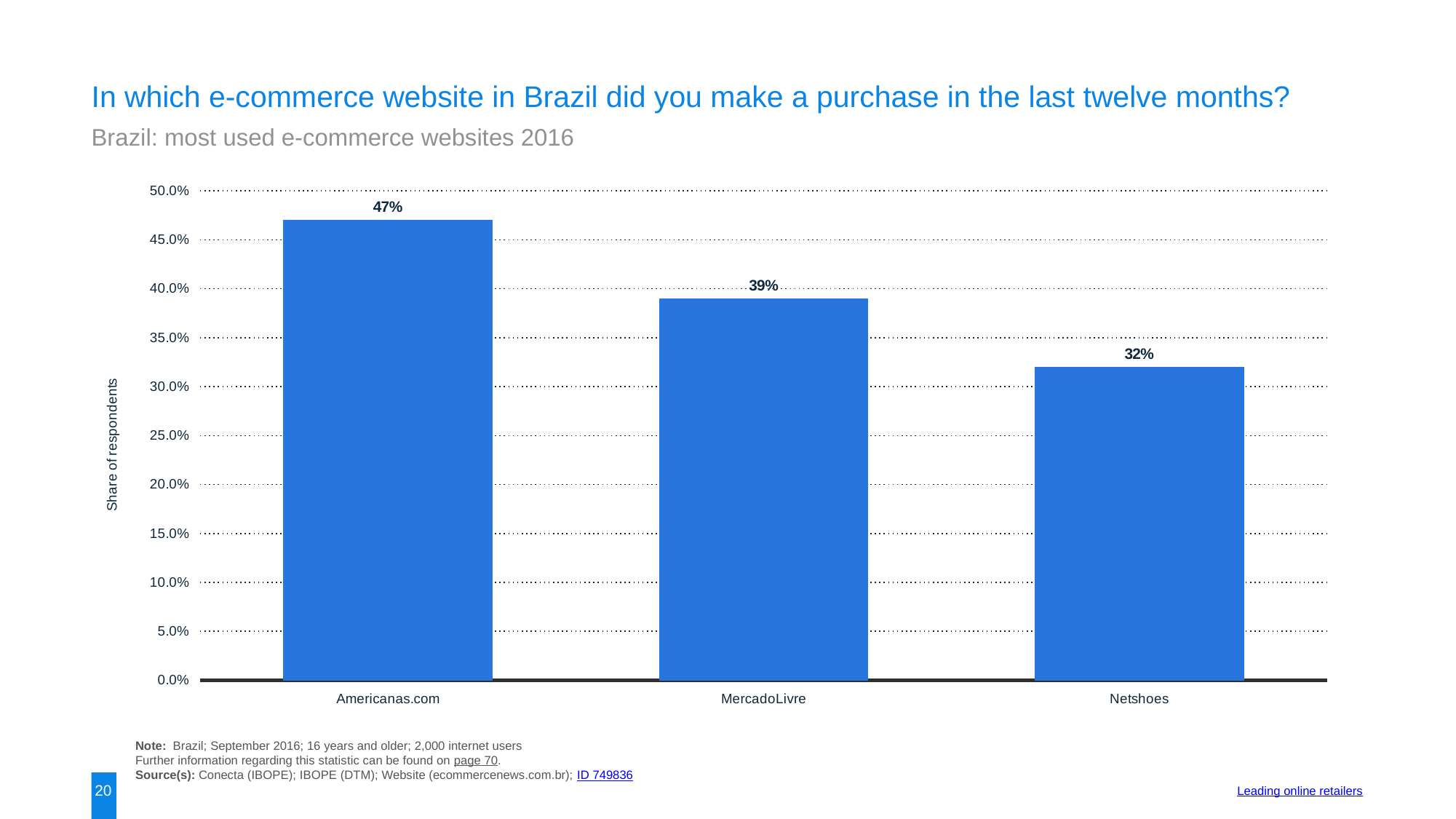

In which e-commerce website in Brazil did you make a purchase in the last twelve months?
Brazil: most used e-commerce websites 2016

### Chart:

| Category | data |
|---|---|
| Americanas.com | 0.47 |
| MercadoLivre | 0.39 |
| Netshoes | 0.32 |
Note:  Brazil; September 2016; 16 years and older; 2,000 internet users
Further information regarding this statistic can be found on page 70.
Source(s): Conecta (IBOPE); IBOPE (DTM); Website (ecommercenews.com.br); ID 749836

20
Leading online retailers